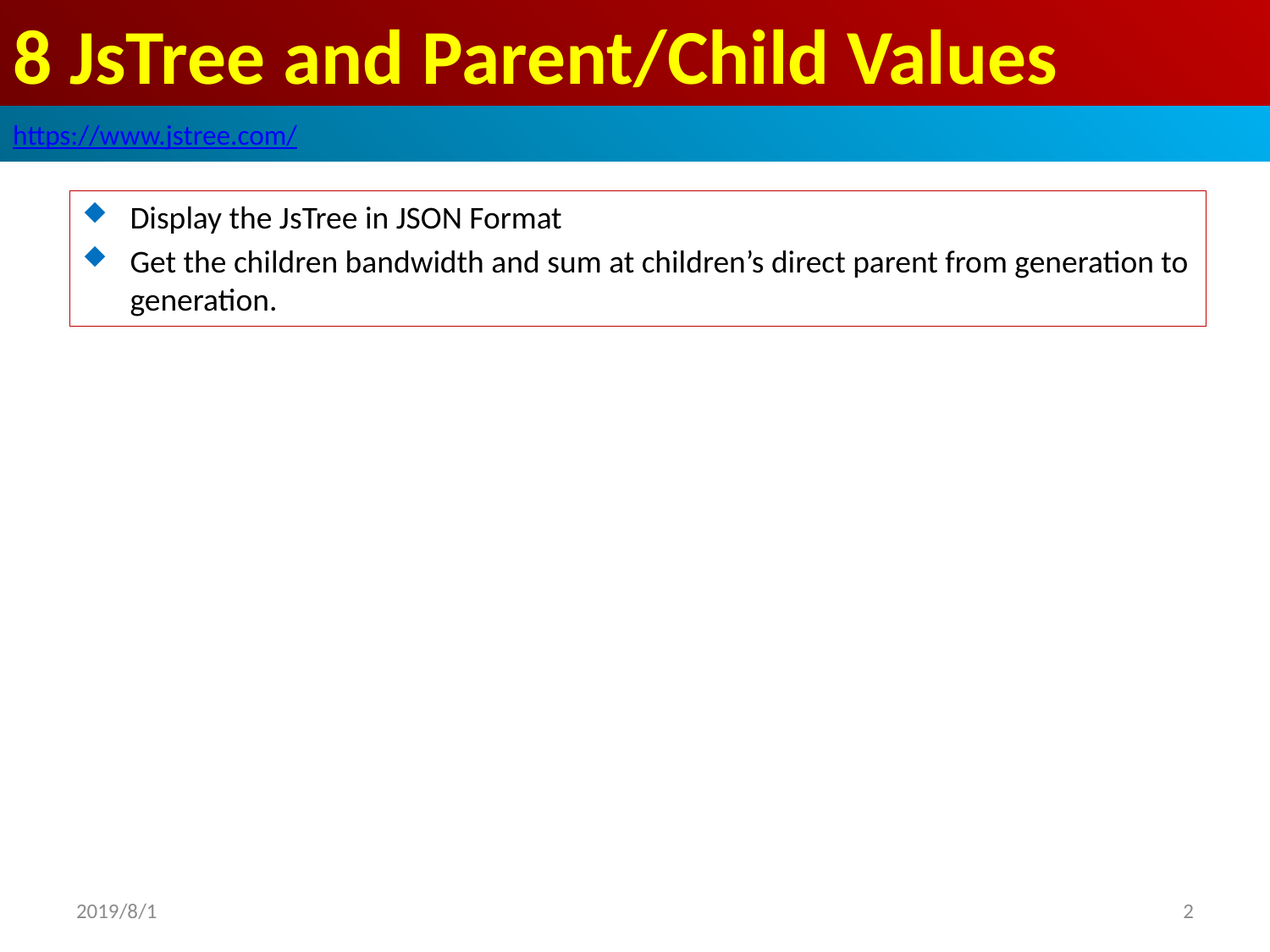

# 8 JsTree and Parent/Child Values
https://www.jstree.com/
Display the JsTree in JSON Format
Get the children bandwidth and sum at children’s direct parent from generation to generation.
2019/8/1
2